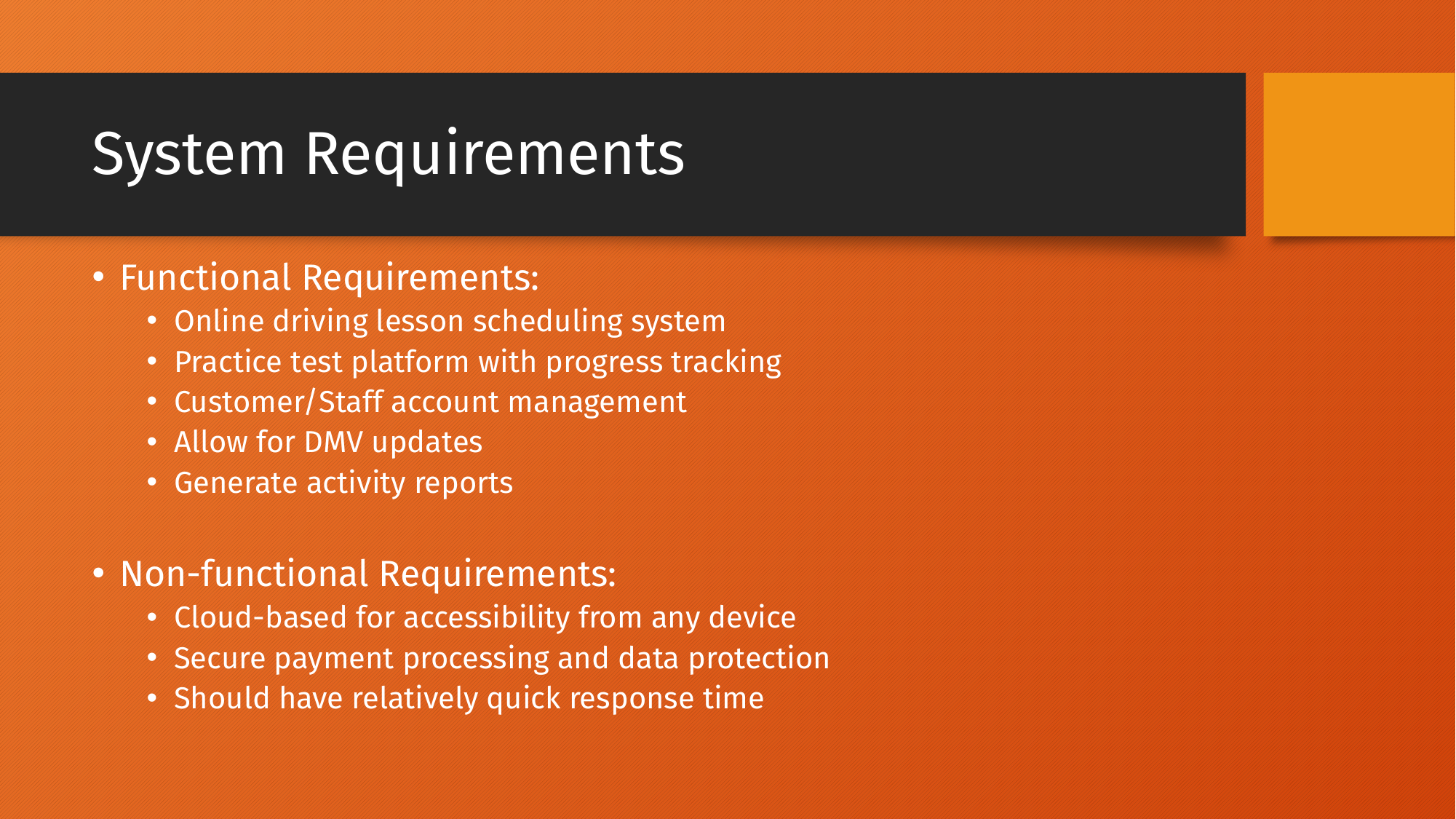

# System Requirements
Functional Requirements:
Online driving lesson scheduling system
Practice test platform with progress tracking
Customer/Staff account management
Allow for DMV updates
Generate activity reports

Non-functional Requirements:
Cloud-based for accessibility from any device
Secure payment processing and data protection
Should have relatively quick response time